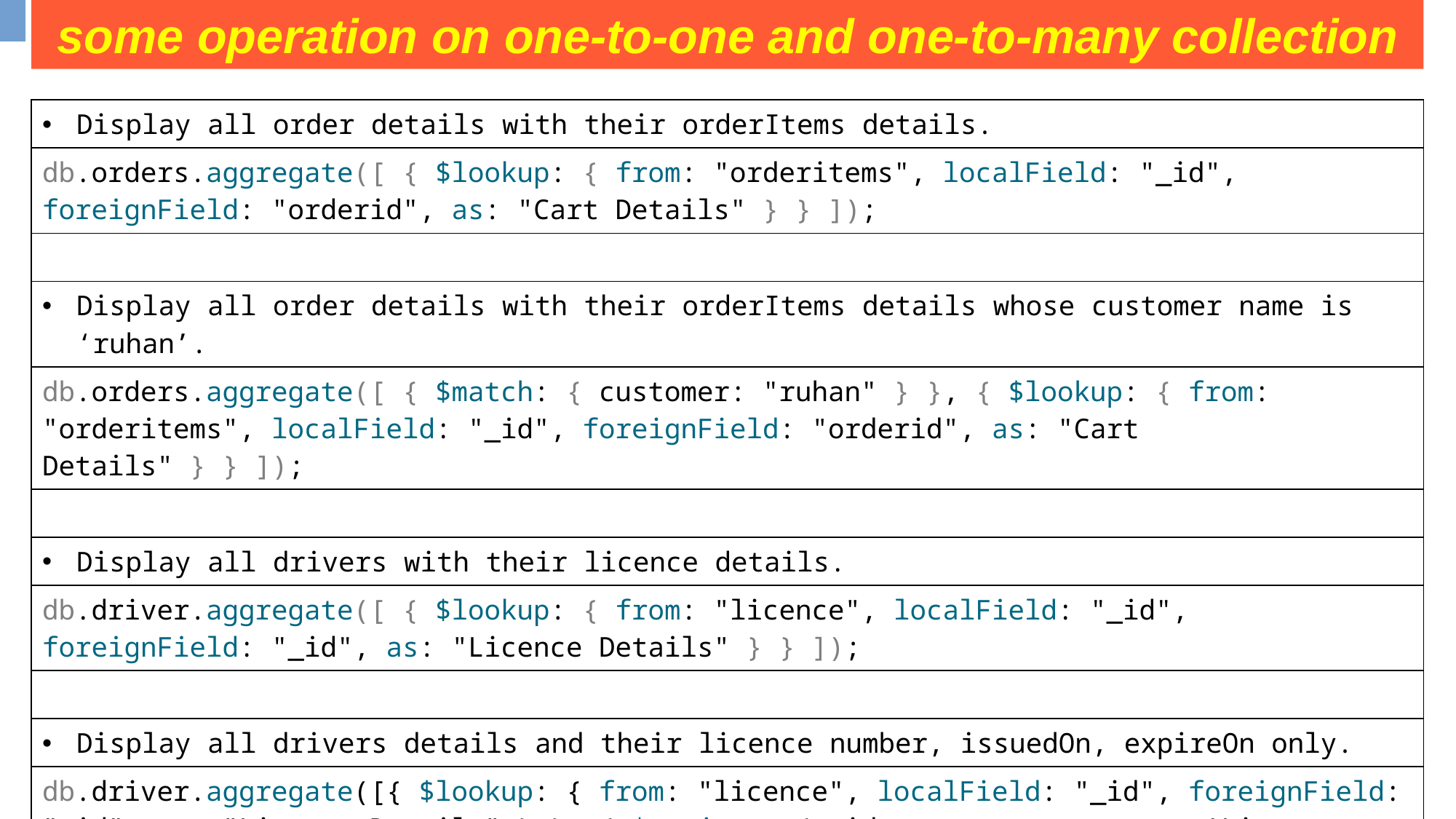

some operation on one-to-one and one-to-many collection
| Display all order details with their orderItems details. |
| --- |
| db.orders.aggregate([ { $lookup: { from: "orderitems", localField: "\_id", foreignField: "orderid", as: "Cart Details" } } ]); |
|  |
| Display all order details with their orderItems details whose customer name is ‘ruhan’. |
| db.orders.aggregate([ { $match: { customer: "ruhan" } }, { $lookup: { from: "orderitems", localField: "\_id", foreignField: "orderid", as: "Cart Details" } } ]); |
|  |
| Display all drivers with their licence details. |
| db.driver.aggregate([ { $lookup: { from: "licence", localField: "\_id", foreignField: "\_id", as: "Licence Details" } } ]); |
|  |
| Display all drivers details and their licence number, issuedOn, expireOn only. |
| db.driver.aggregate([{ $lookup: { from: "licence", localField: "\_id", foreignField: "\_id", as: "Licence Details" } }, { $project: { \_id: true, name: true, 'Licence Details.licenceNumber': true } }]); |